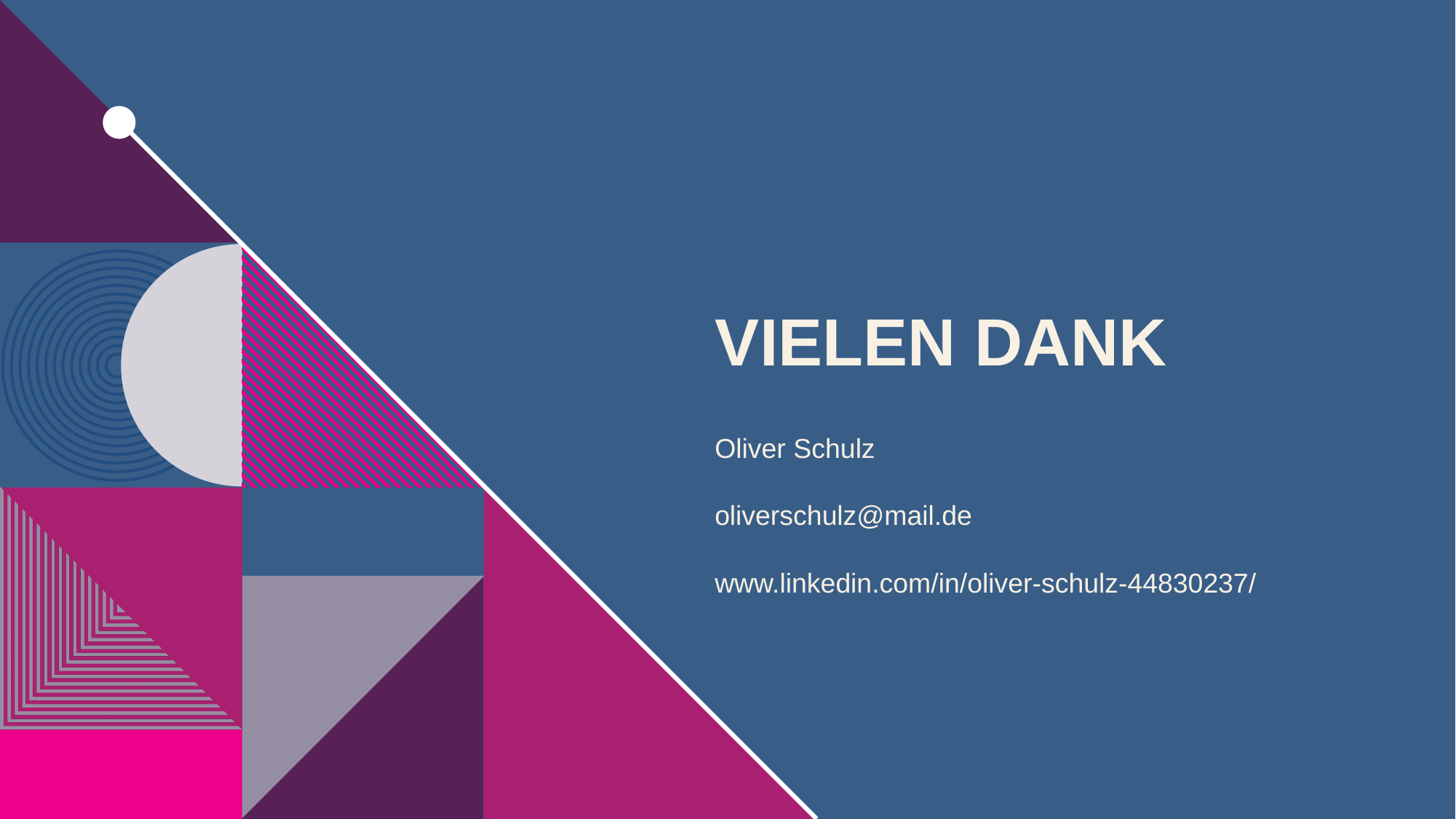

# VIELEN DANK
Oliver Schulz
oliverschulz@mail.de
www.linkedin.com/in/oliver-schulz-44830237/